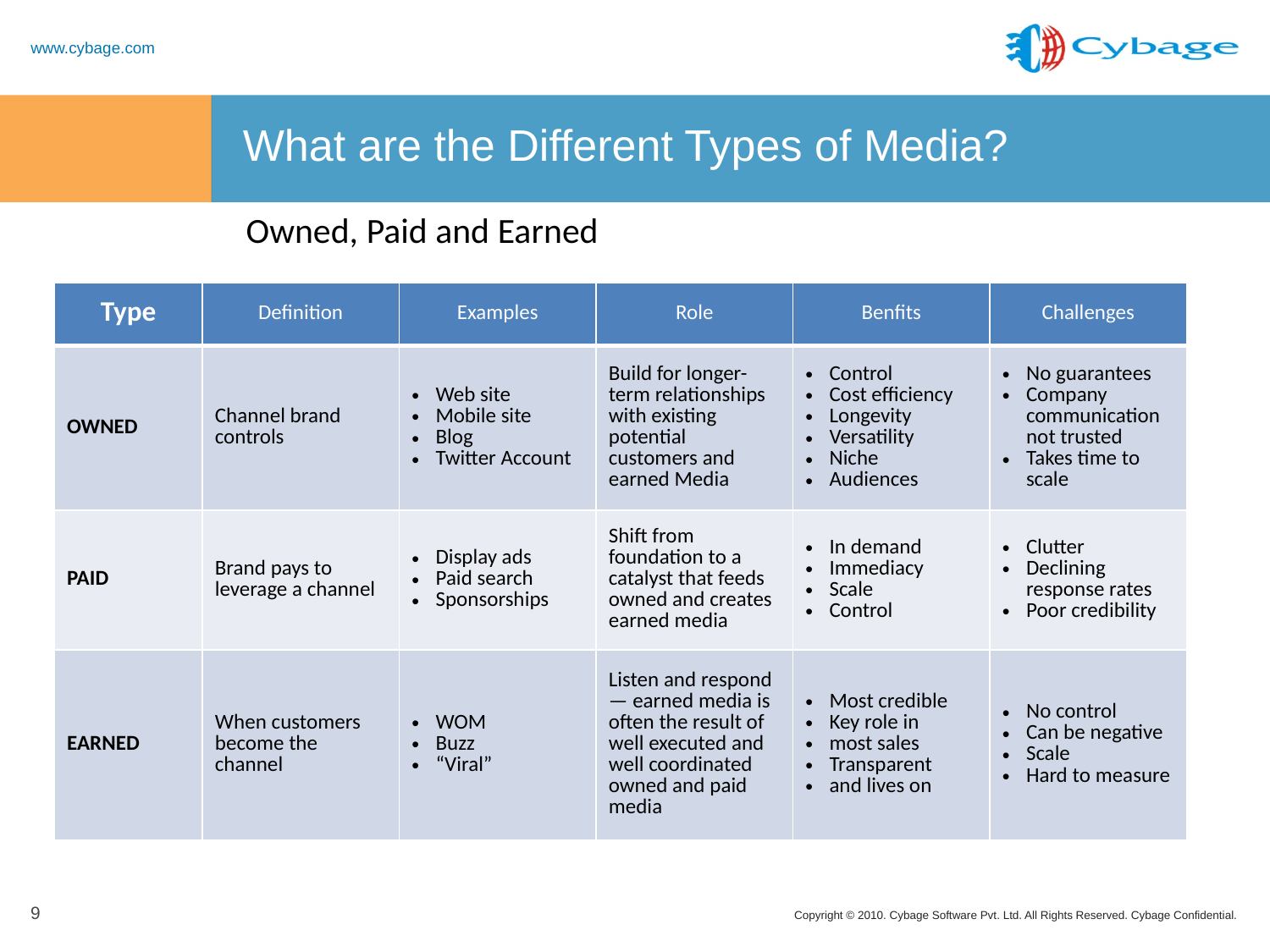

# What are the Different Types of Media?
Owned, Paid and Earned
| Type | Definition | Examples | Role | Benfits | Challenges |
| --- | --- | --- | --- | --- | --- |
| OWNED | Channel brand controls | Web site Mobile site Blog Twitter Account | Build for longer-term relationships with existing potential customers and earned Media | Control Cost efficiency Longevity Versatility Niche Audiences | No guarantees Company communication not trusted Takes time to scale |
| PAID | Brand pays to leverage a channel | Display ads Paid search Sponsorships | Shift from foundation to a catalyst that feeds owned and creates earned media | In demand Immediacy Scale Control | Clutter Declining response rates Poor credibility |
| EARNED | When customers become the channel | WOM Buzz “Viral” | Listen and respond — earned media is often the result of well executed and well coordinated owned and paid media | Most credible Key role in most sales Transparent and lives on | No control Can be negative Scale Hard to measure |
9